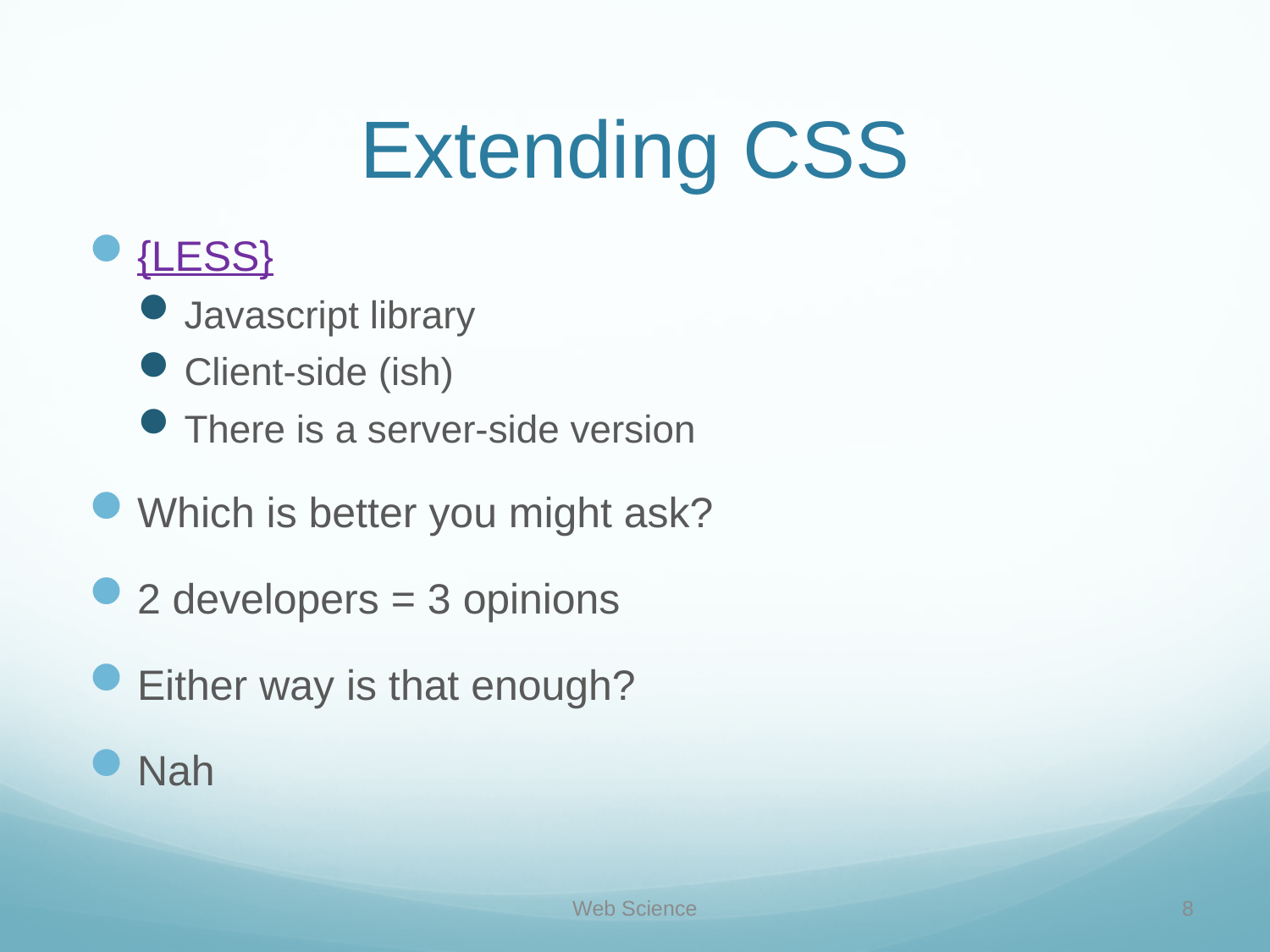

# Extending CSS
{LESS}
Javascript library
Client-side (ish)
There is a server-side version
Which is better you might ask?
2 developers = 3 opinions
Either way is that enough?
Nah
Web Science
8